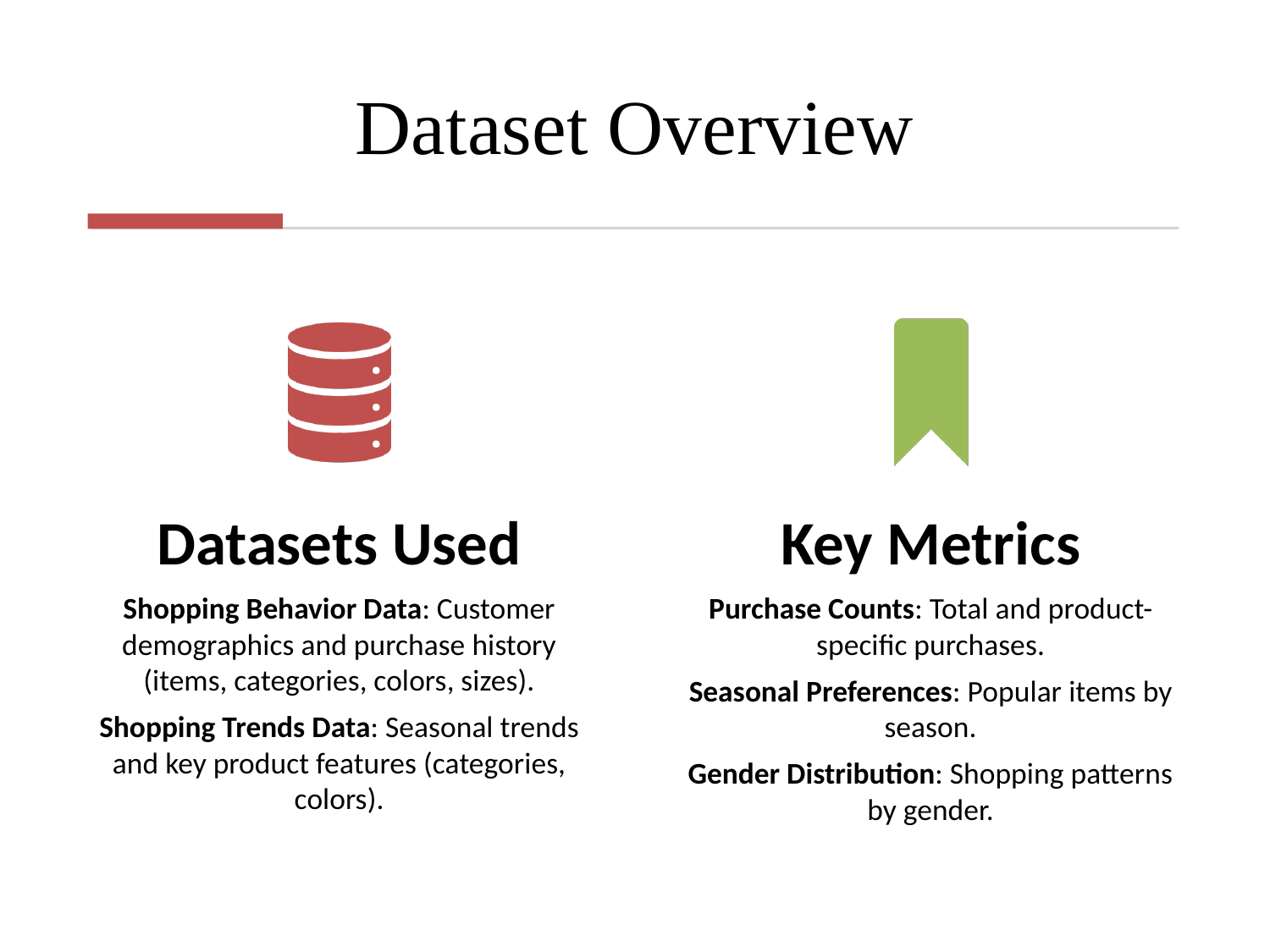

# Dataset Overview

Datasets Used
Shopping Behavior Data: Customer demographics and purchase history (items, categories, colors, sizes).
Shopping Trends Data: Seasonal trends and key product features (categories, colors).
Key Metrics
Purchase Counts: Total and product-specific purchases.
Seasonal Preferences: Popular items by season.
Gender Distribution: Shopping patterns by gender.